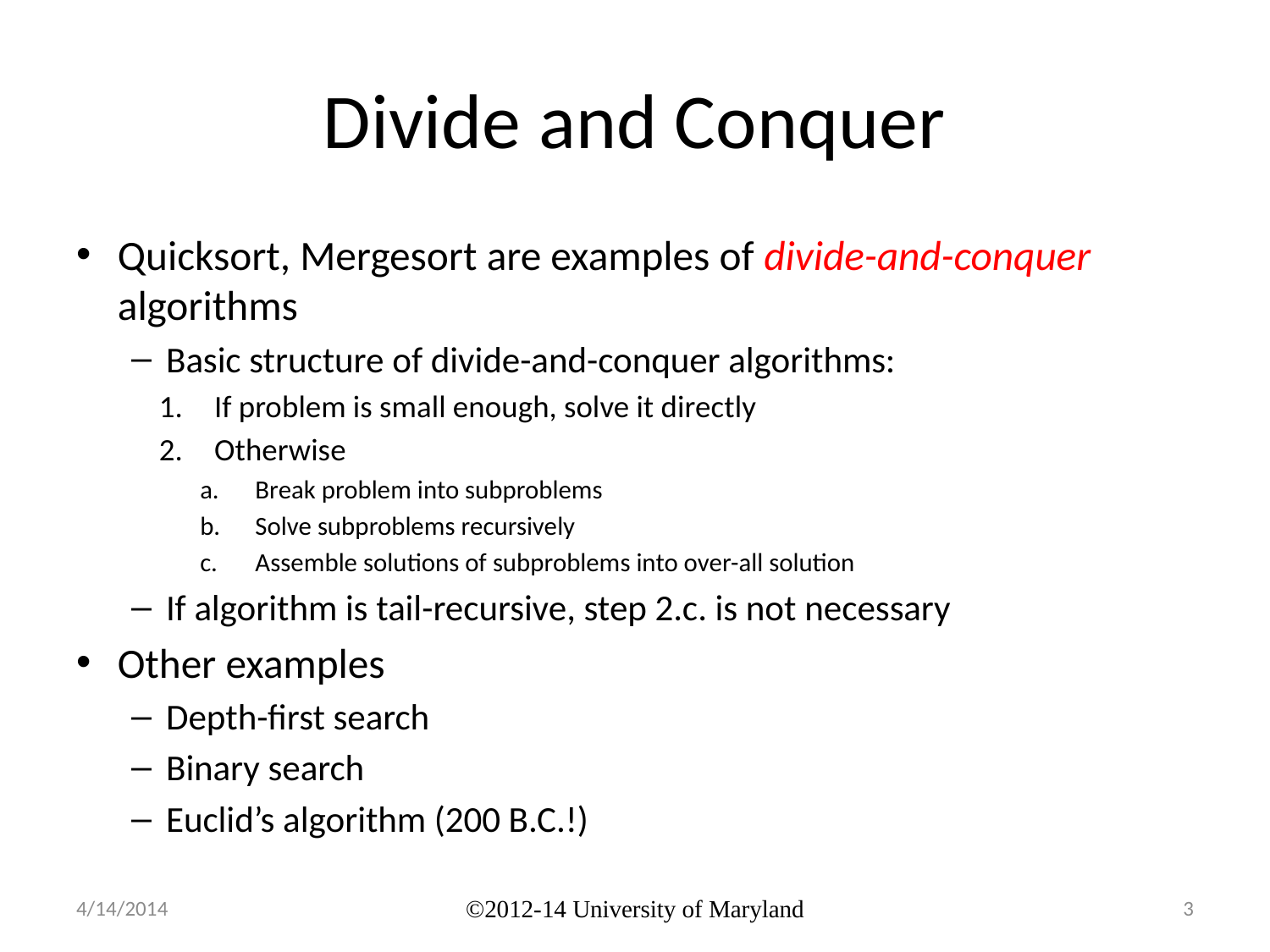

# Divide and Conquer
Quicksort, Mergesort are examples of divide-and-conquer algorithms
Basic structure of divide-and-conquer algorithms:
If problem is small enough, solve it directly
Otherwise
Break problem into subproblems
Solve subproblems recursively
Assemble solutions of subproblems into over-all solution
If algorithm is tail-recursive, step 2.c. is not necessary
Other examples
Depth-first search
Binary search
Euclid’s algorithm (200 B.C.!)
4/14/2014
©2012-14 University of Maryland
3